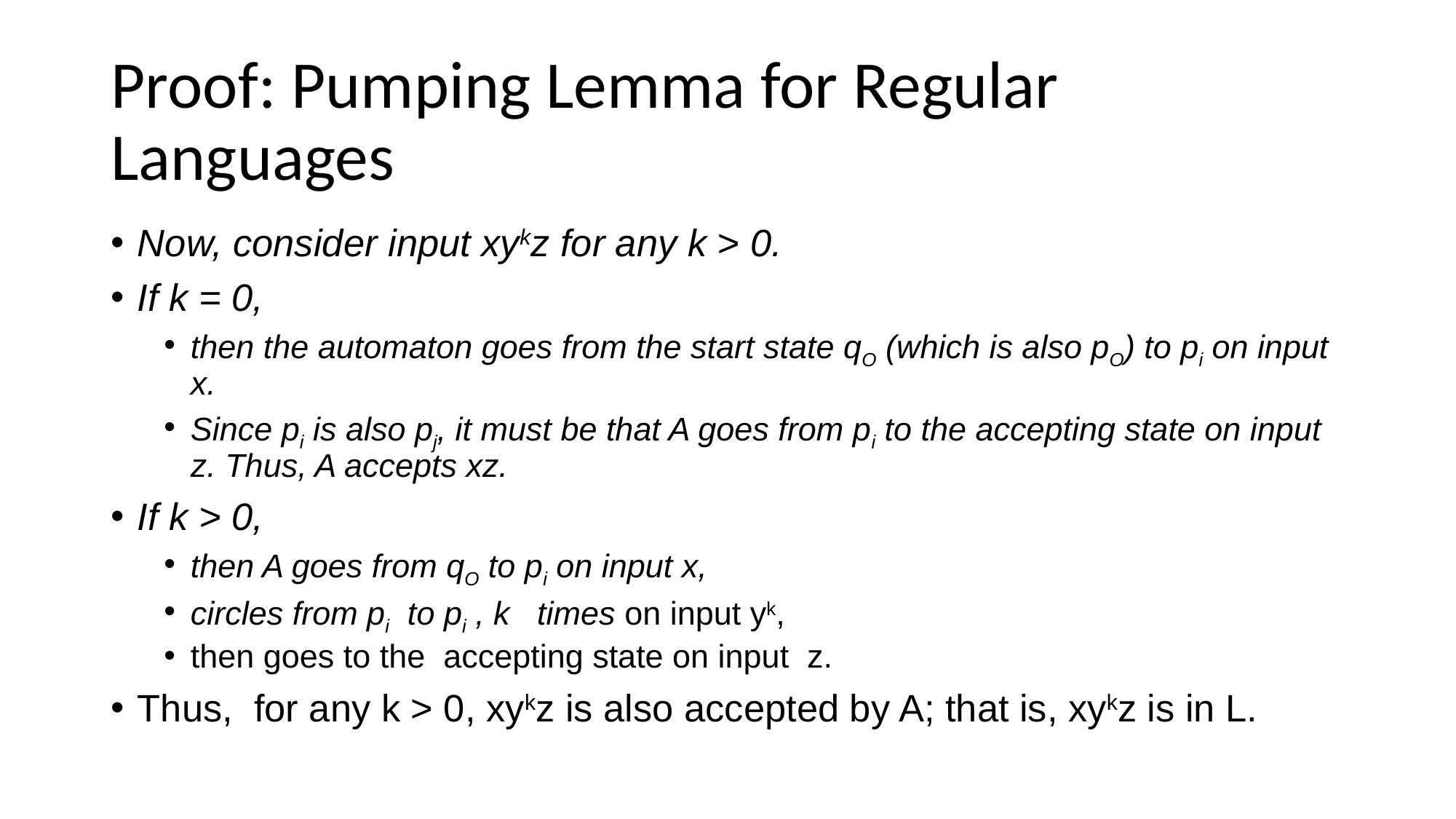

# Proof: Pumping Lemma for Regular Languages
Now, consider input xykz for any k > 0.
If k = 0,
then the automaton goes from the start state qO (which is also pO) to pi on input x.
Since pi is also pj, it must be that A goes from pi to the accepting state on input z. Thus, A accepts xz.
If k > 0,
then A goes from qO to pi on input x,
circles from pi  to pi , k   times on input yk,
then goes to the  accepting state on input  z.
Thus,  for any k > 0, xykz is also accepted by A; that is, xykz is in L.